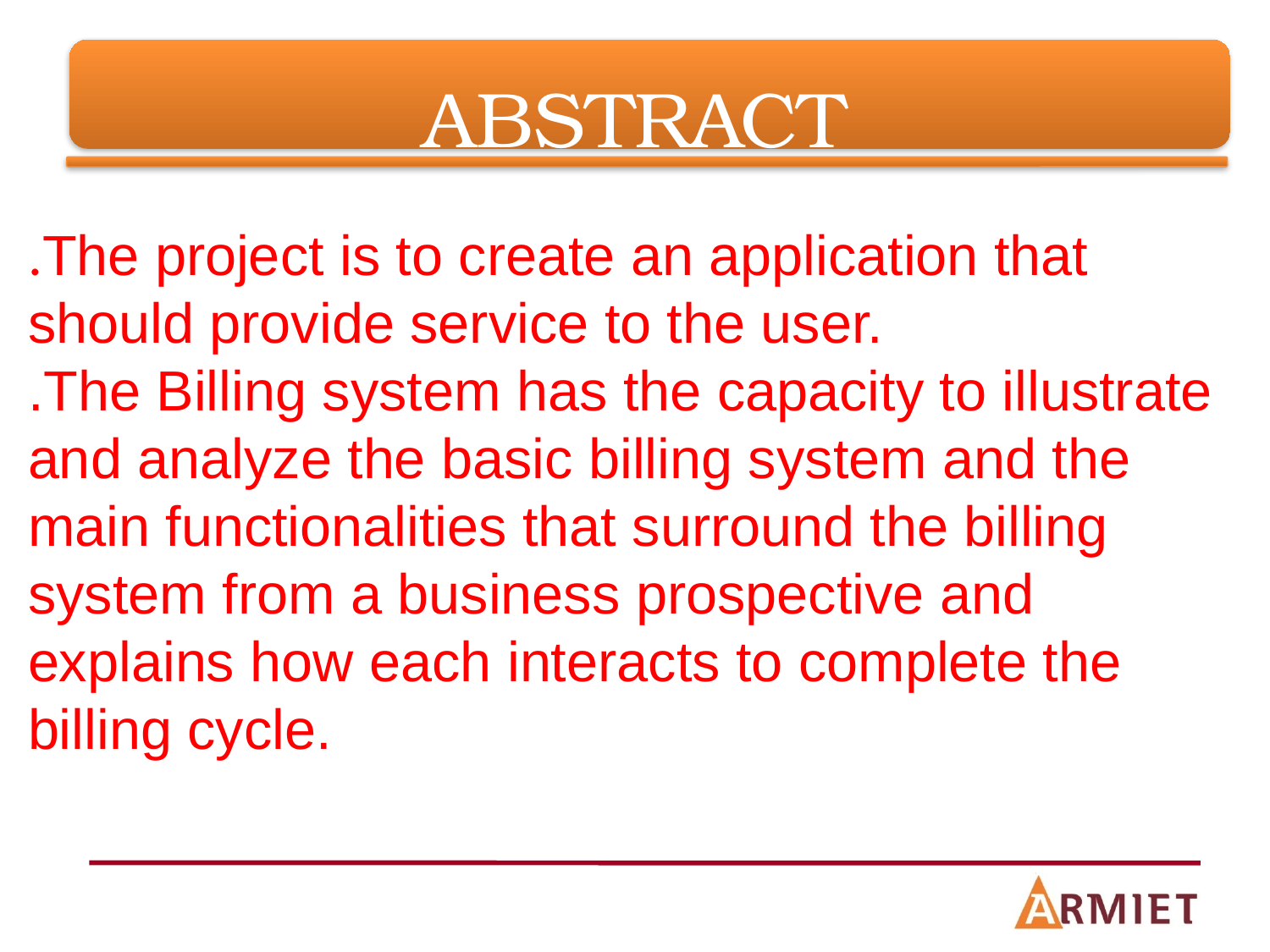

# ABSTRACT
.The project is to create an application that
should provide service to the user.
.The Billing system has the capacity to illustrate and analyze the basic billing system and the main functionalities that surround the billing system from a business prospective and explains how each interacts to complete the billing cycle.